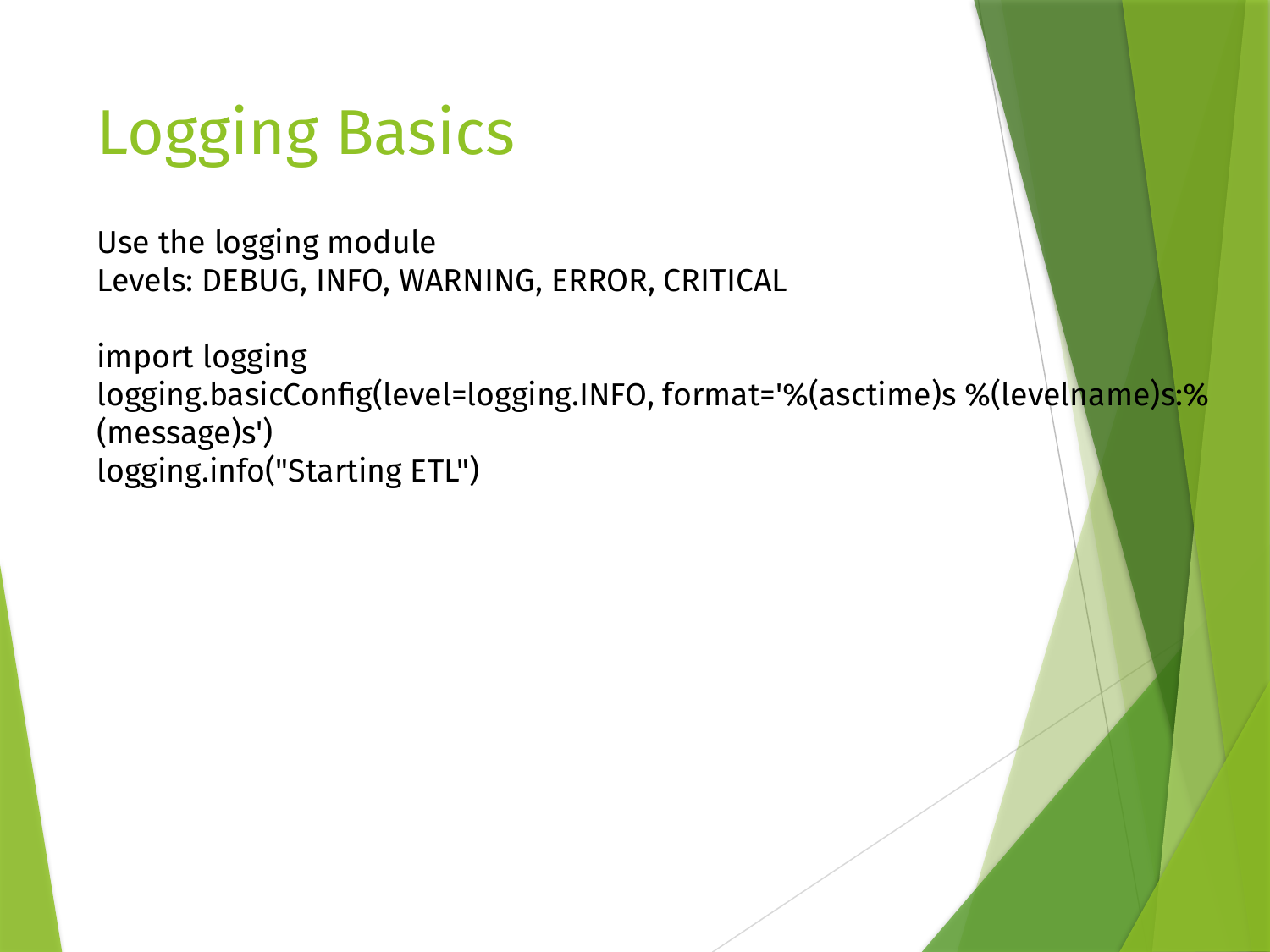

# Logging Basics
Use the logging module
Levels: DEBUG, INFO, WARNING, ERROR, CRITICAL
import logging
logging.basicConfig(level=logging.INFO, format='%(asctime)s %(levelname)s:%(message)s')
logging.info("Starting ETL")